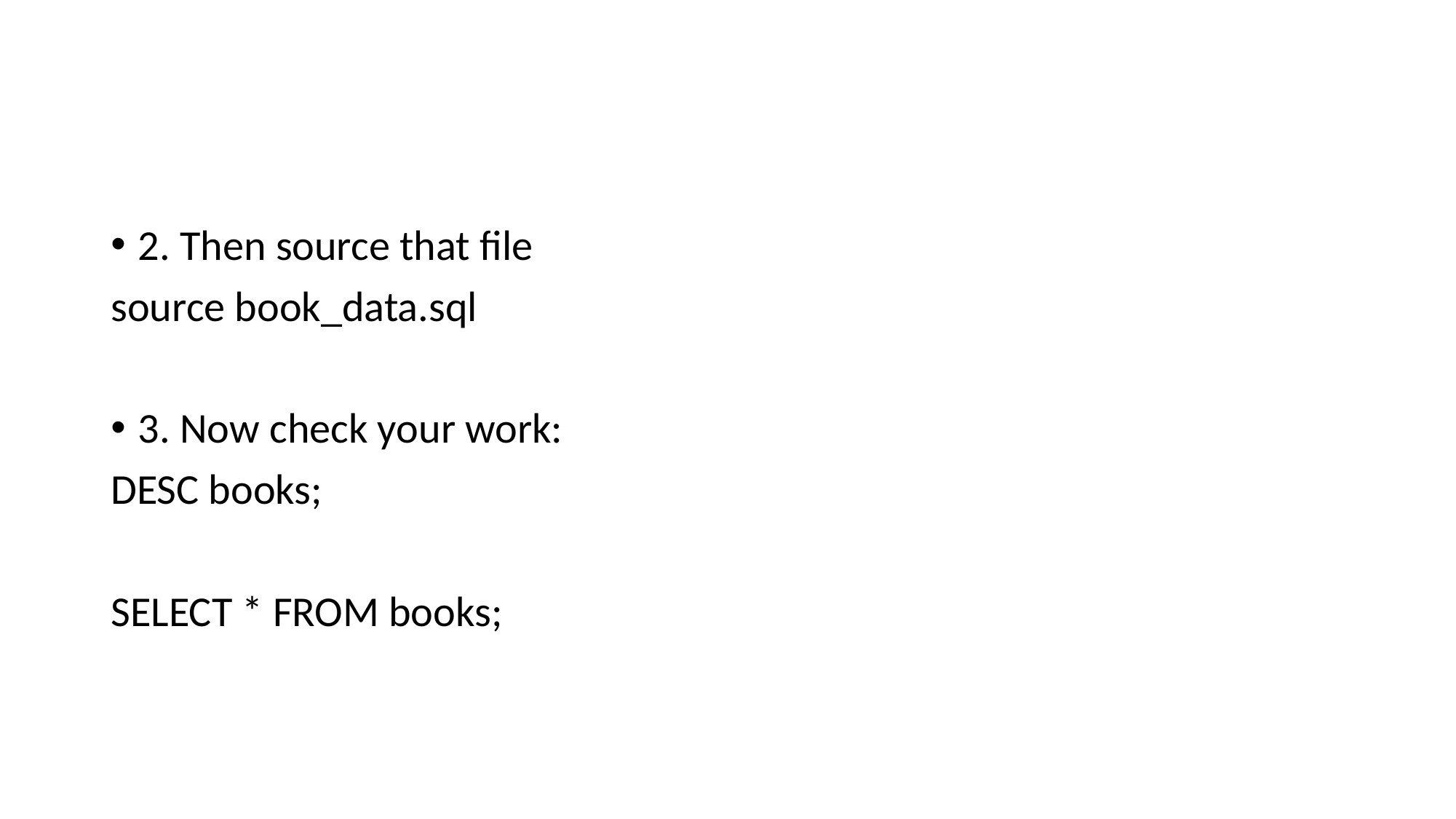

#
2. Then source that file
source book_data.sql

3. Now check your work:
DESC books;

SELECT * FROM books;